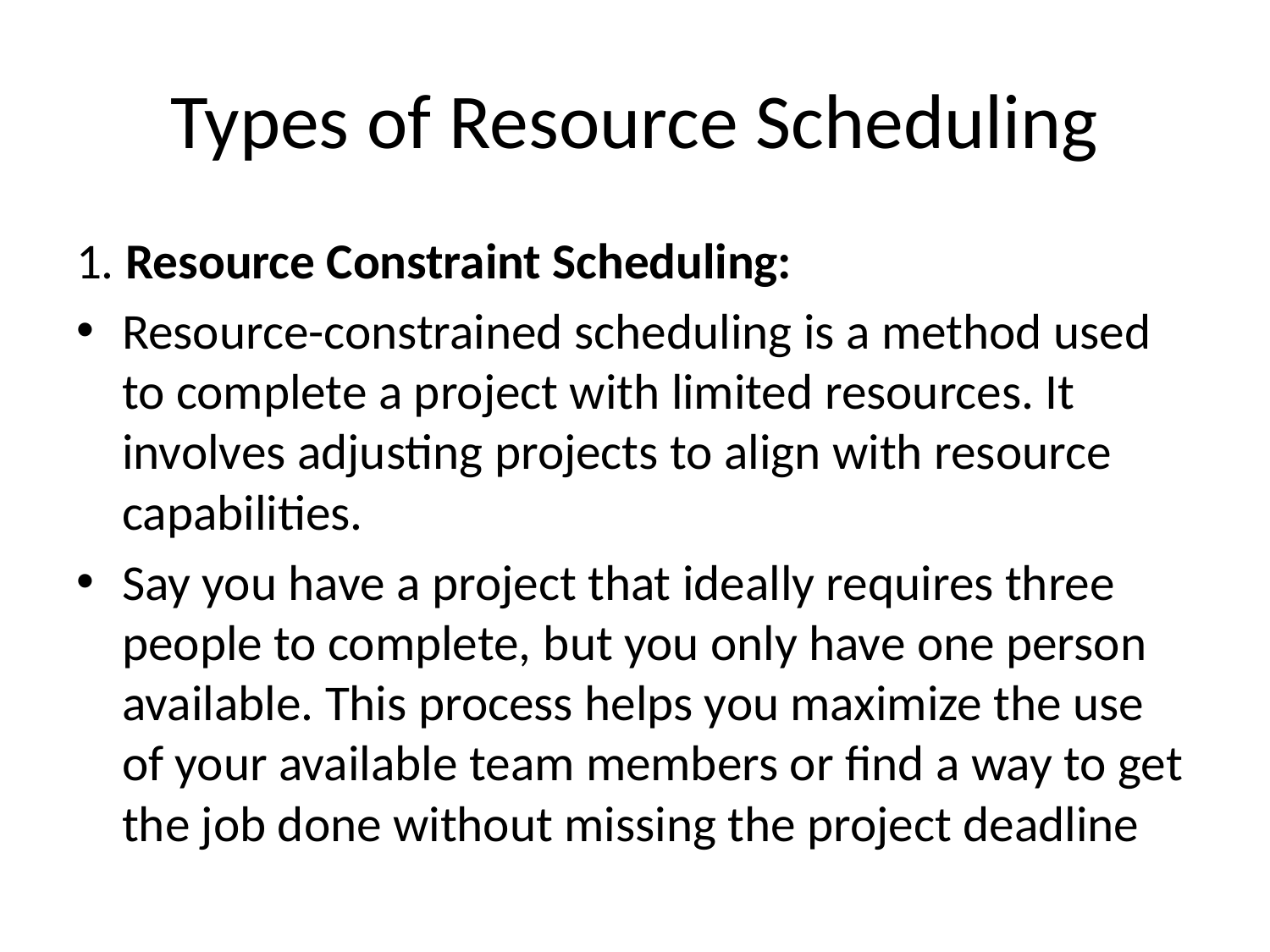

# Types of Resource Scheduling
1. Resource Constraint Scheduling:
Resource-constrained scheduling is a method used to complete a project with limited resources. It involves adjusting projects to align with resource capabilities.
Say you have a project that ideally requires three people to complete, but you only have one person available. This process helps you maximize the use of your available team members or find a way to get the job done without missing the project deadline